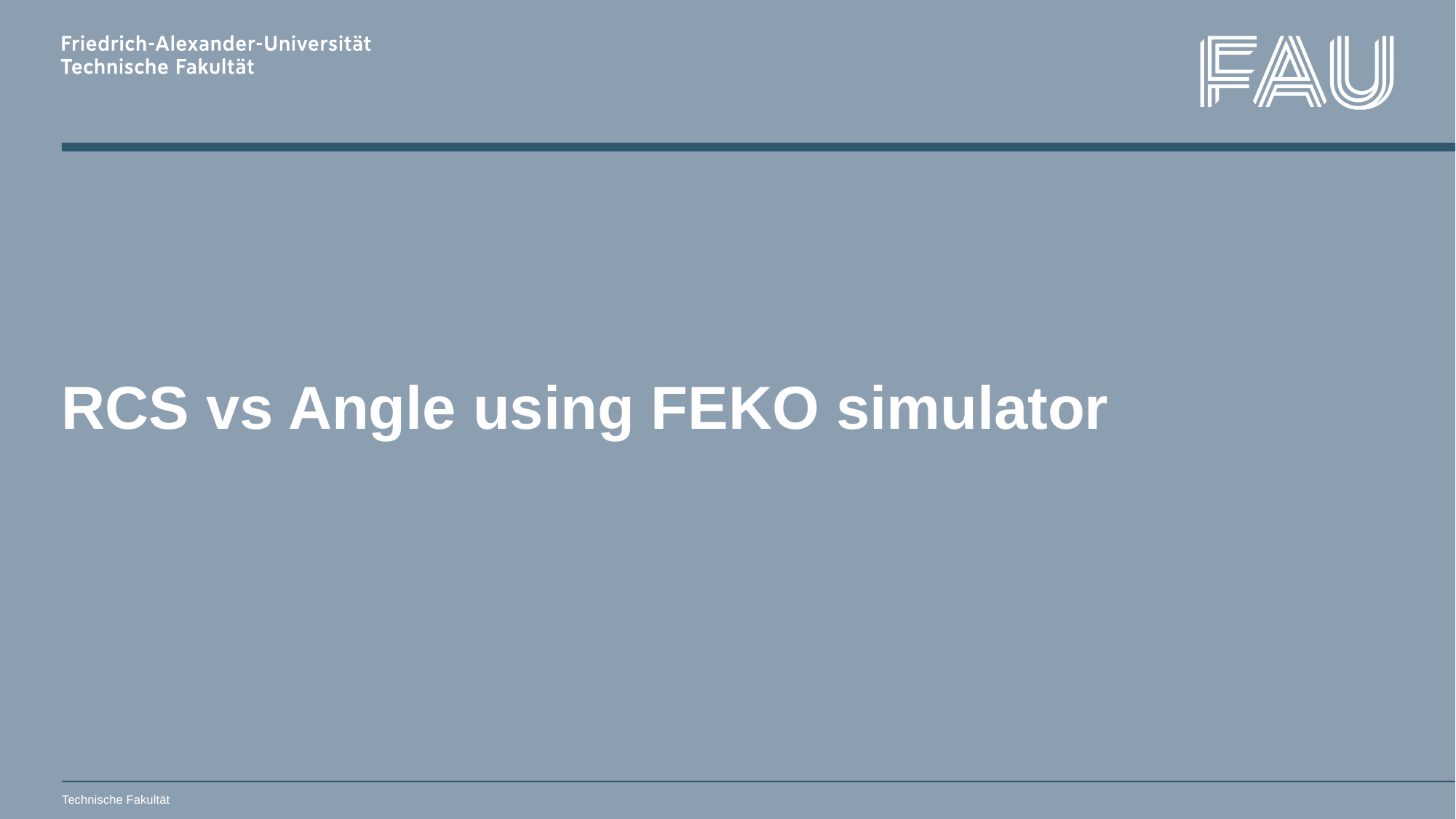

# RCS vs Angle using FEKO simulator
Technische Fakultät

2